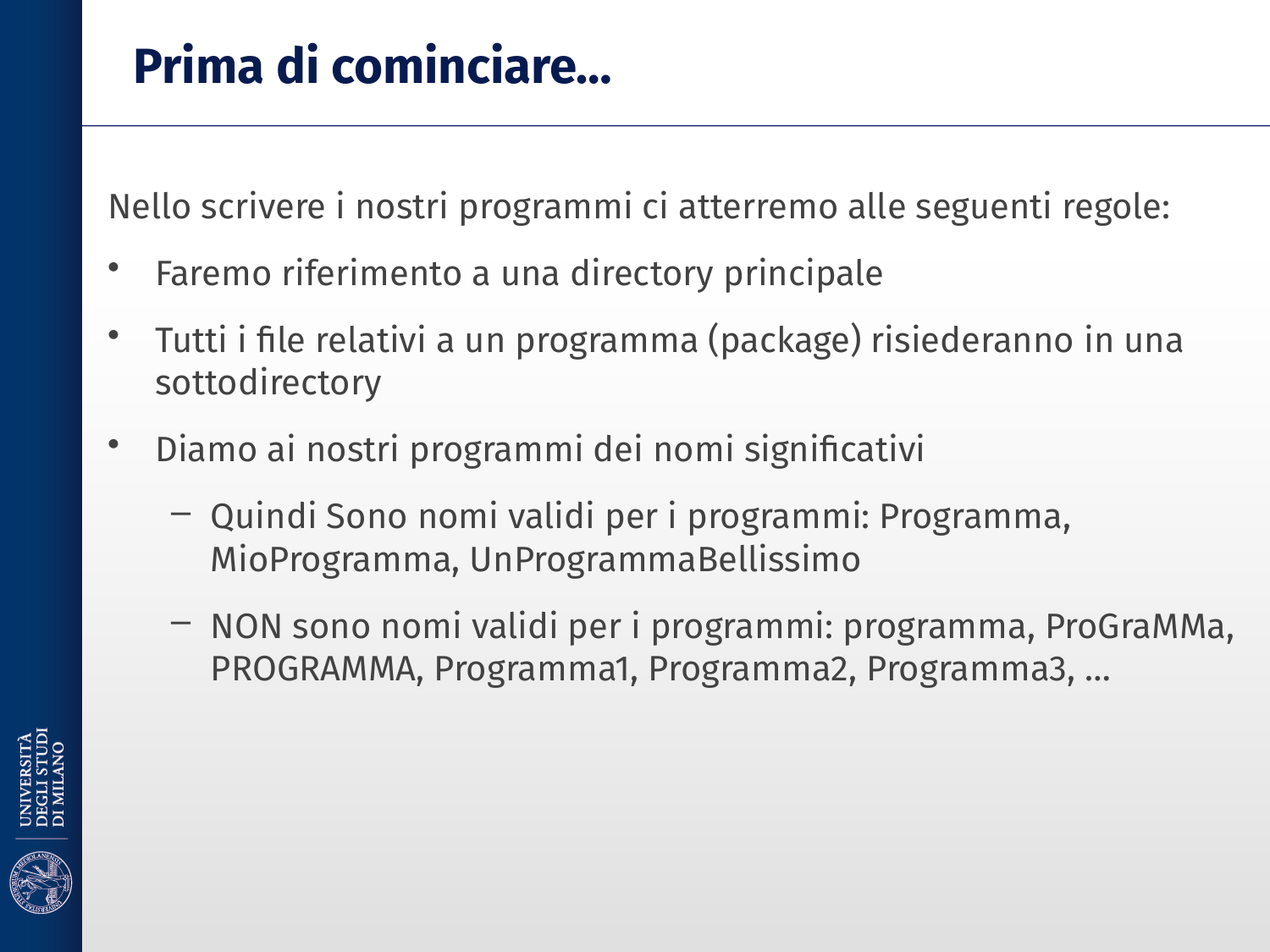

# Prima di cominciare…
Nello scrivere i nostri programmi ci atterremo alle seguenti regole:
Faremo riferimento a una directory principale
Tutti i file relativi a un programma (package) risiederanno in una sottodirectory
Diamo ai nostri programmi dei nomi significativi
Quindi Sono nomi validi per i programmi: Programma, MioProgramma, UnProgrammaBellissimo
NON sono nomi validi per i programmi: programma, ProGraMMa, PROGRAMMA, Programma1, Programma2, Programma3, …